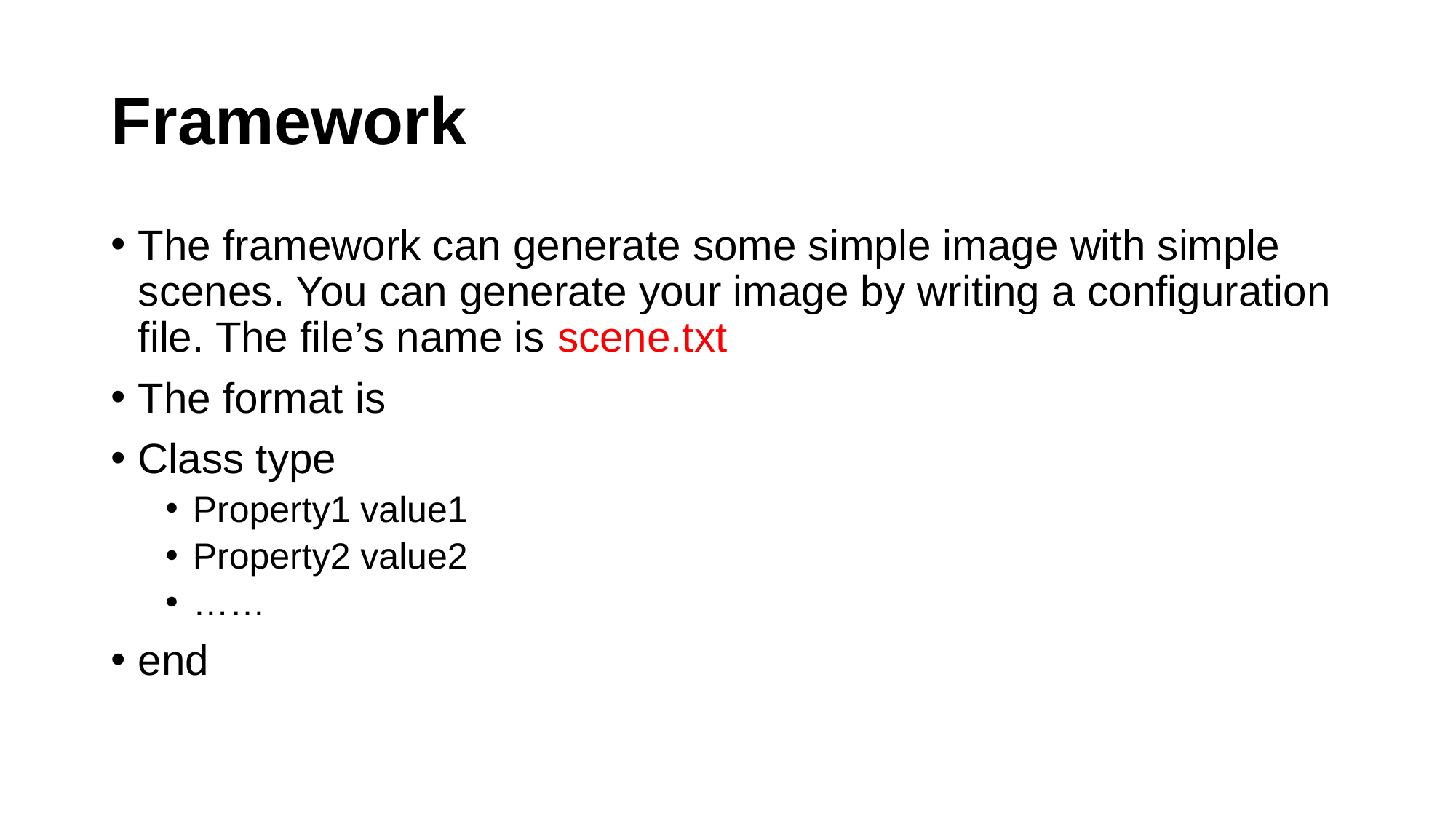

# Framework
The framework can generate some simple image with simple scenes. You can generate your image by writing a configuration file. The file’s name is scene.txt
The format is
Class type
Property1 value1
Property2 value2
……
end